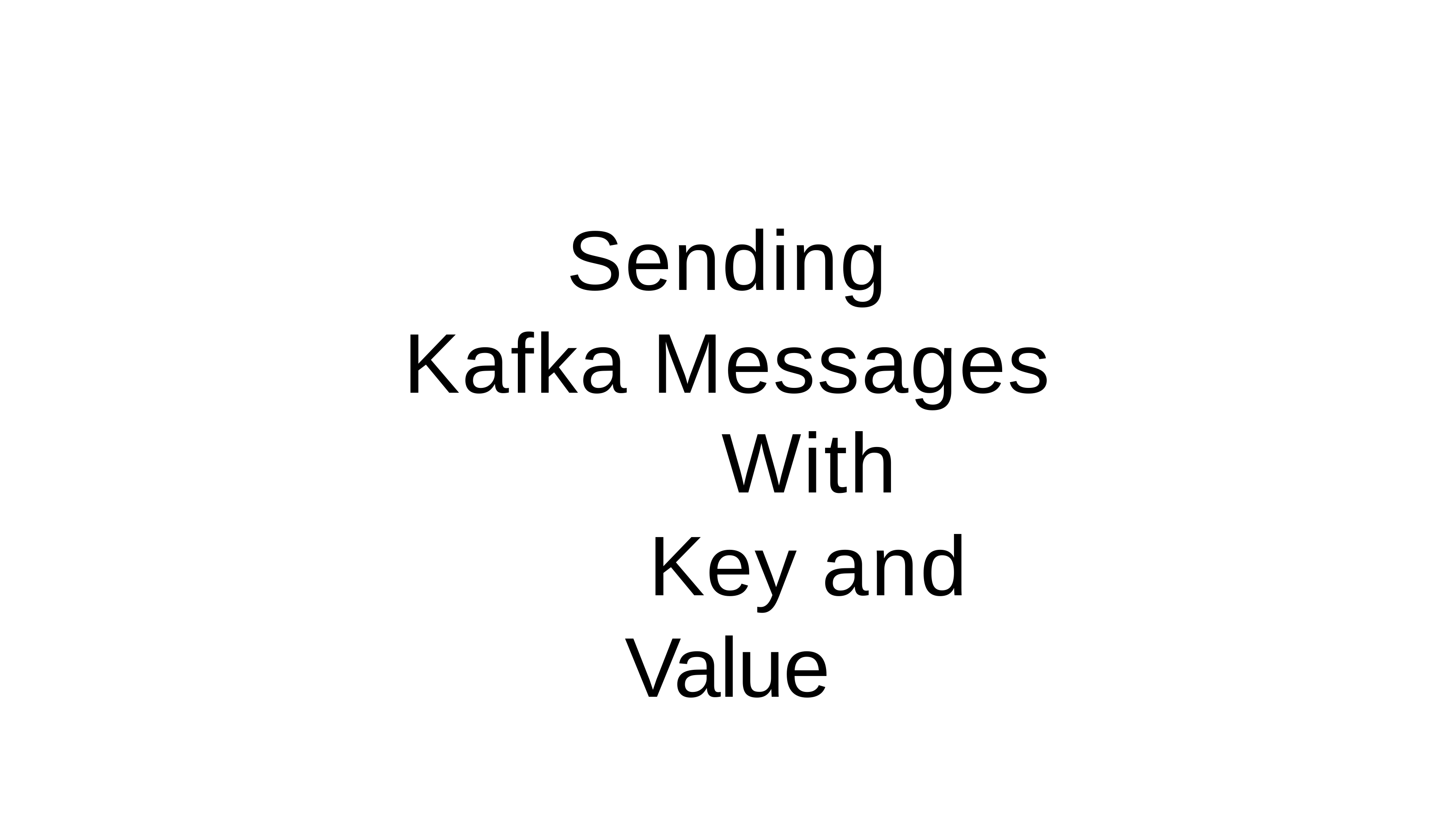

Sending  Kafka Messages
With
Key and Value